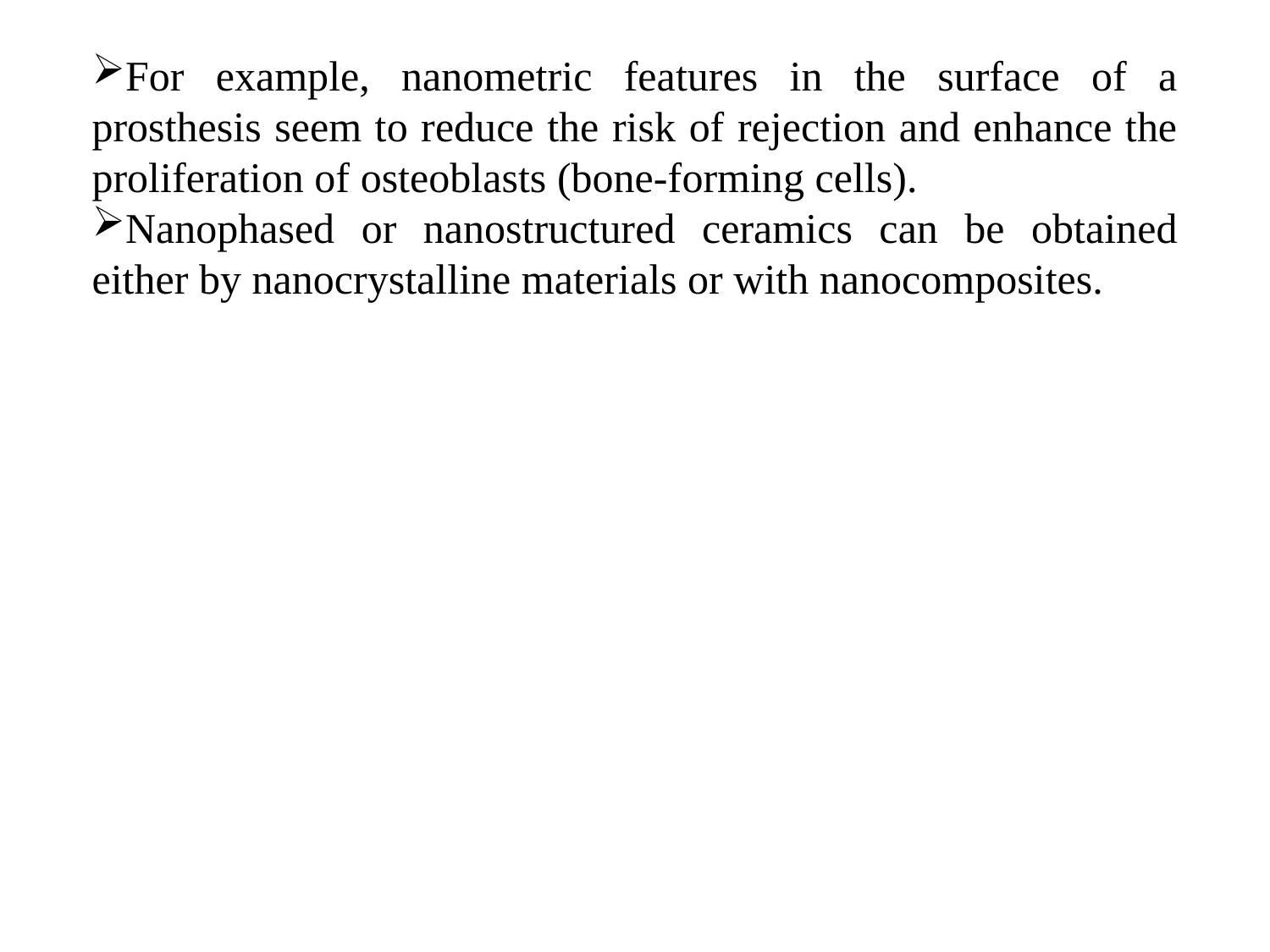

For example, nanometric features in the surface of a prosthesis seem to reduce the risk of rejection and enhance the proliferation of osteoblasts (bone-forming cells).
Nanophased or nanostructured ceramics can be obtained either by nanocrystalline materials or with nanocomposites.